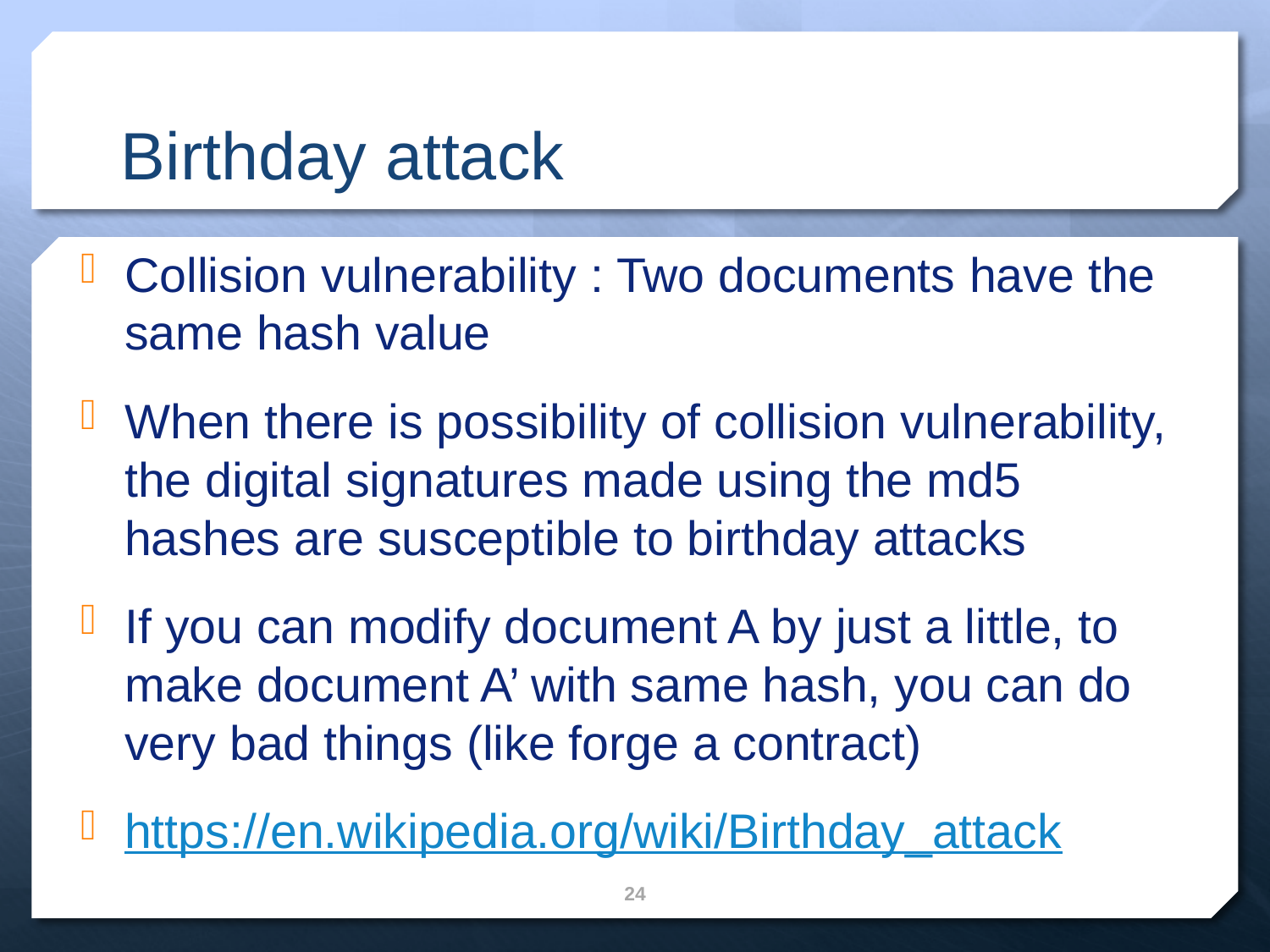

# Birthday attack
Collision vulnerability : Two documents have the same hash value
When there is possibility of collision vulnerability, the digital signatures made using the md5 hashes are susceptible to birthday attacks
If you can modify document A by just a little, to make document A’ with same hash, you can do very bad things (like forge a contract)
https://en.wikipedia.org/wiki/Birthday_attack
24